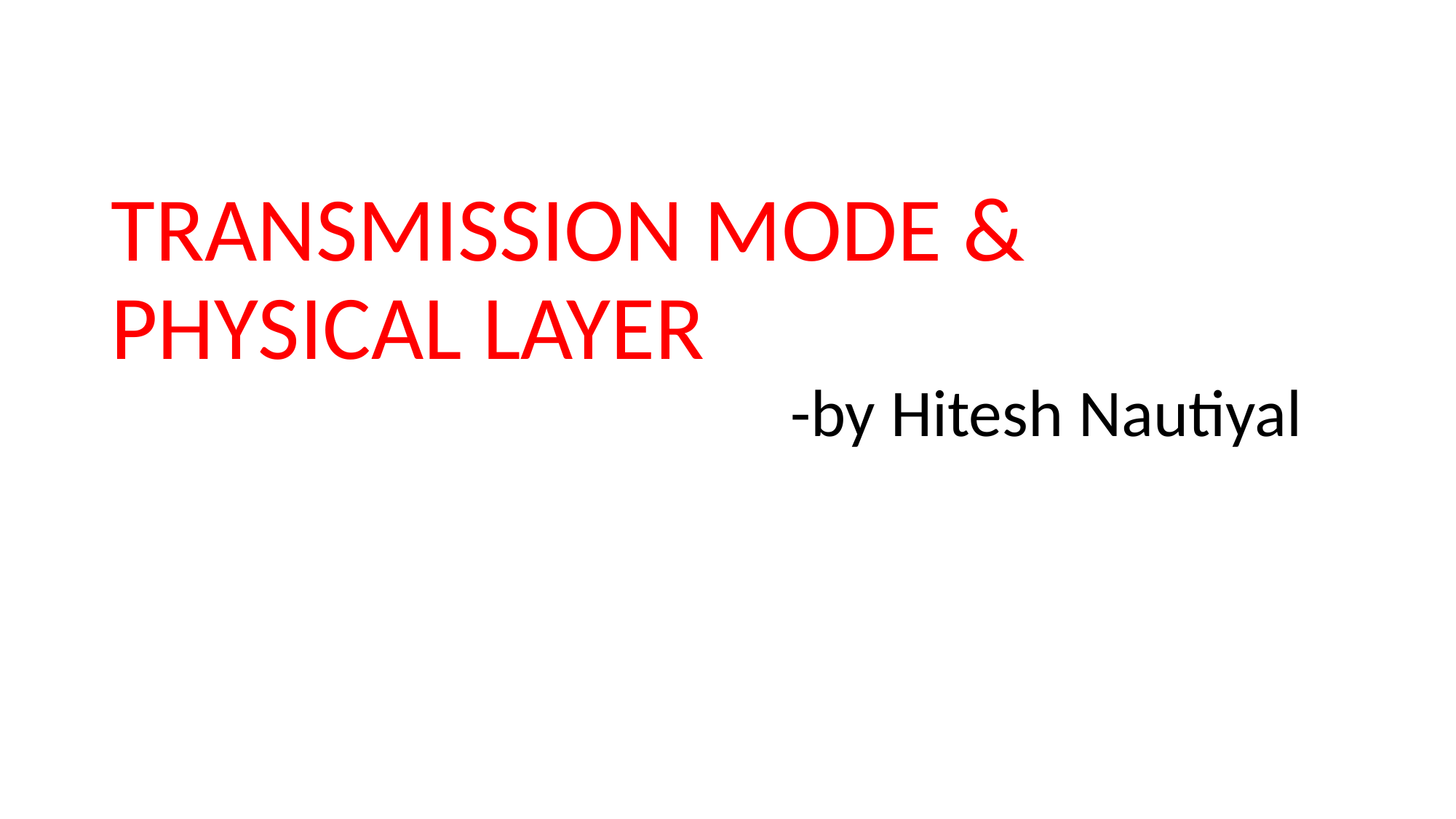

# TRANSMISSION MODE & PHYSICAL LAYER -by Hitesh Nautiyal